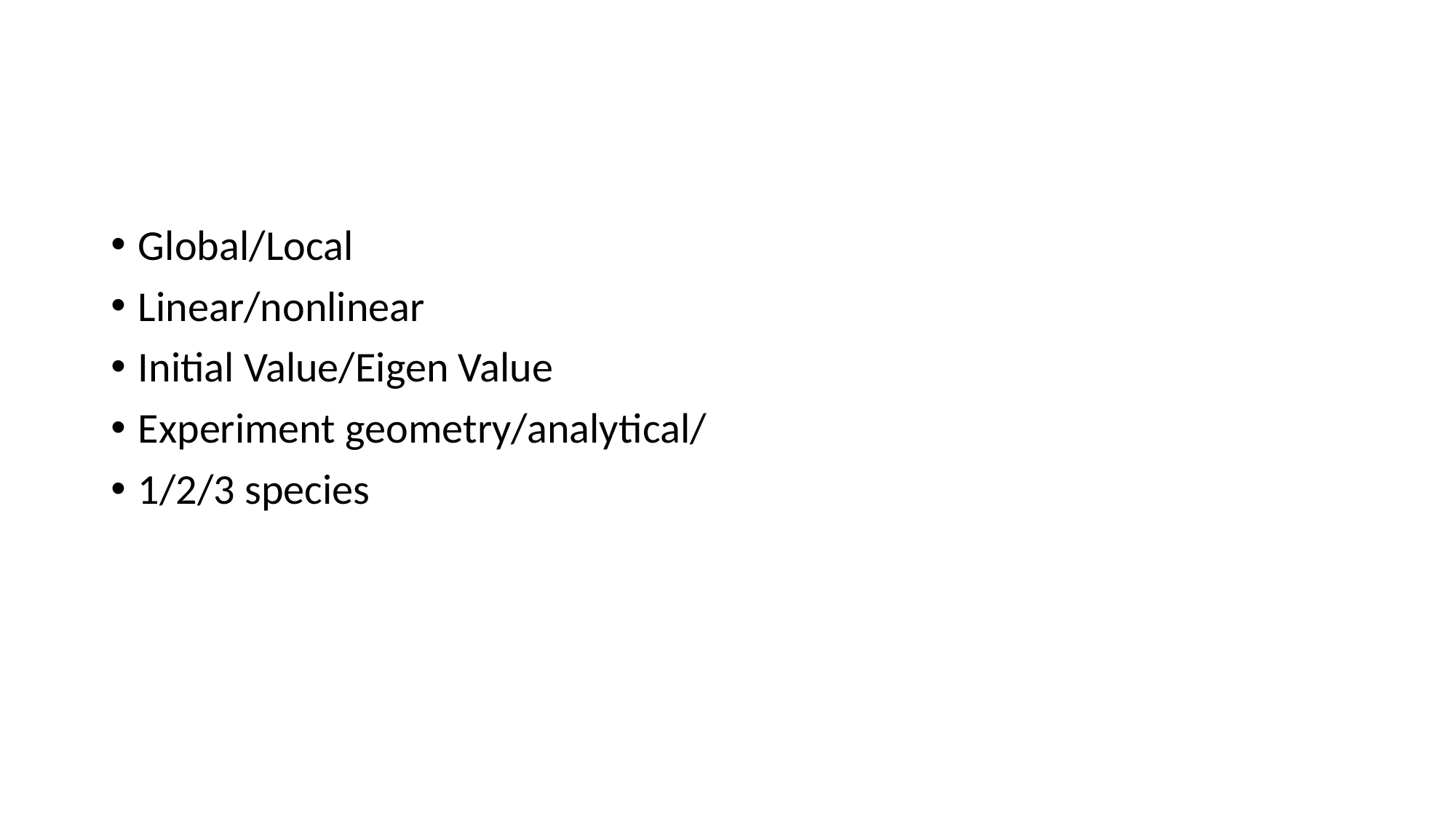

#
Global/Local
Linear/nonlinear
Initial Value/Eigen Value
Experiment geometry/analytical/
1/2/3 species